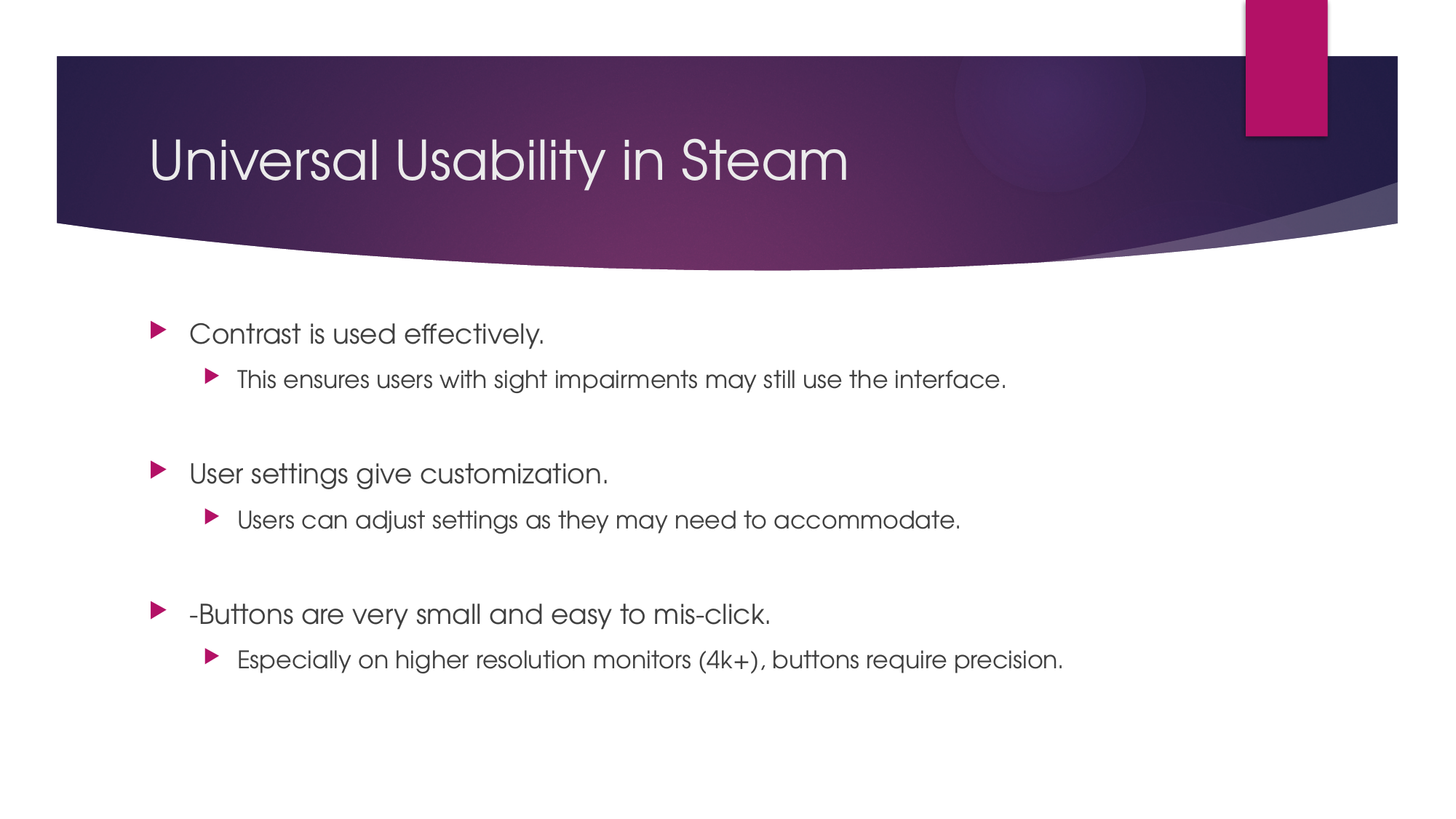

# Universal Usability in Steam
Contrast is used effectively.
This ensures users with sight impairments may still use the interface.

User settings give customization.
Users can adjust settings as they may need to accommodate.

-Buttons are very small and easy to mis-click.
Especially on higher resolution monitors (4k+), buttons require precision.